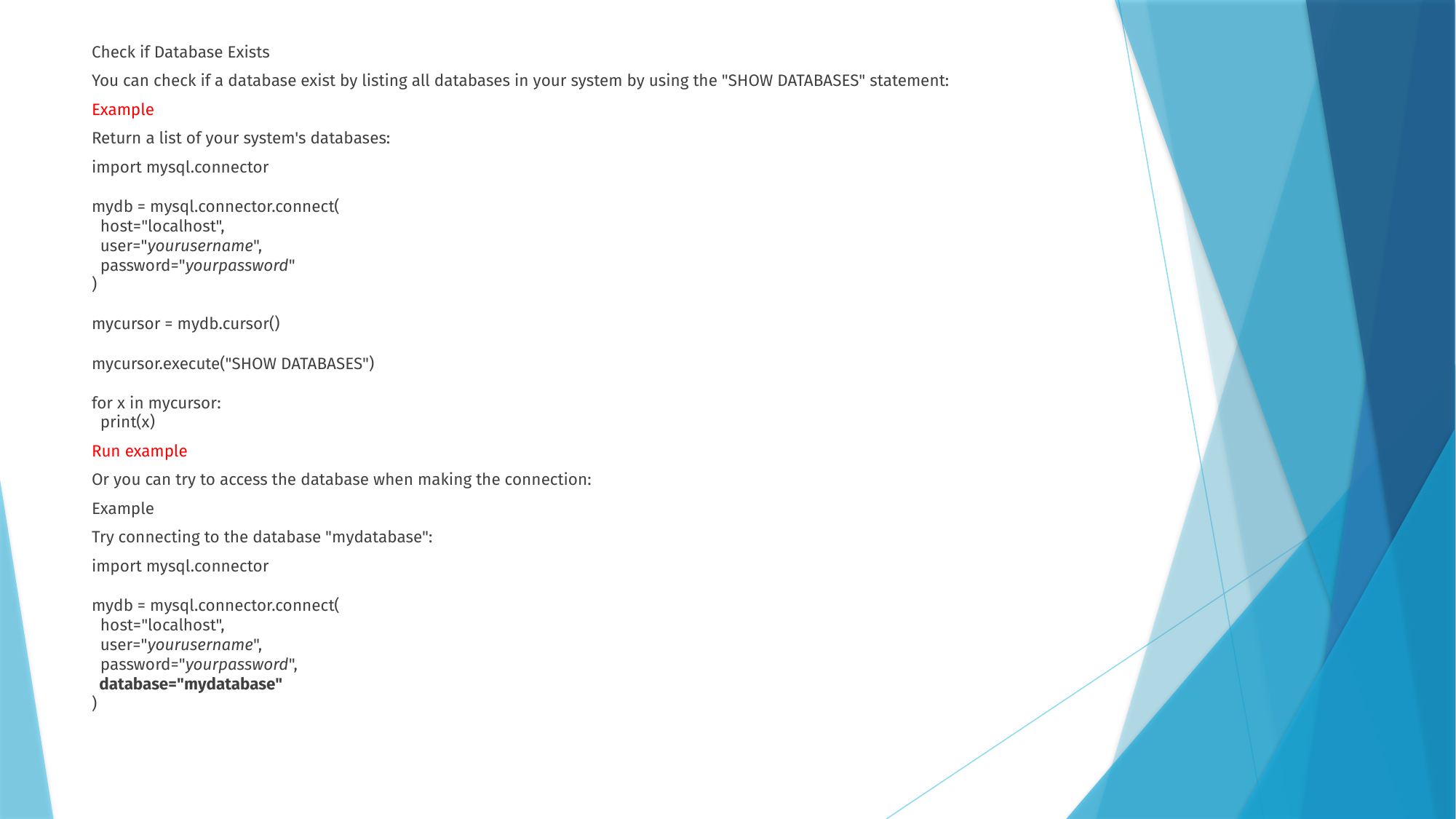

Check if Database Exists
You can check if a database exist by listing all databases in your system by using the "SHOW DATABASES" statement:
Example
Return a list of your system's databases:
import mysql.connector
mydb = mysql.connector.connect(
  host="localhost",
  user="yourusername",
  password="yourpassword"
)
mycursor = mydb.cursor()
mycursor.execute("SHOW DATABASES")
for x in mycursor:
  print(x)
Run example
Or you can try to access the database when making the connection:
Example
Try connecting to the database "mydatabase":
import mysql.connector
mydb = mysql.connector.connect(
  host="localhost",
  user="yourusername",
  password="yourpassword",
  database="mydatabase"
)